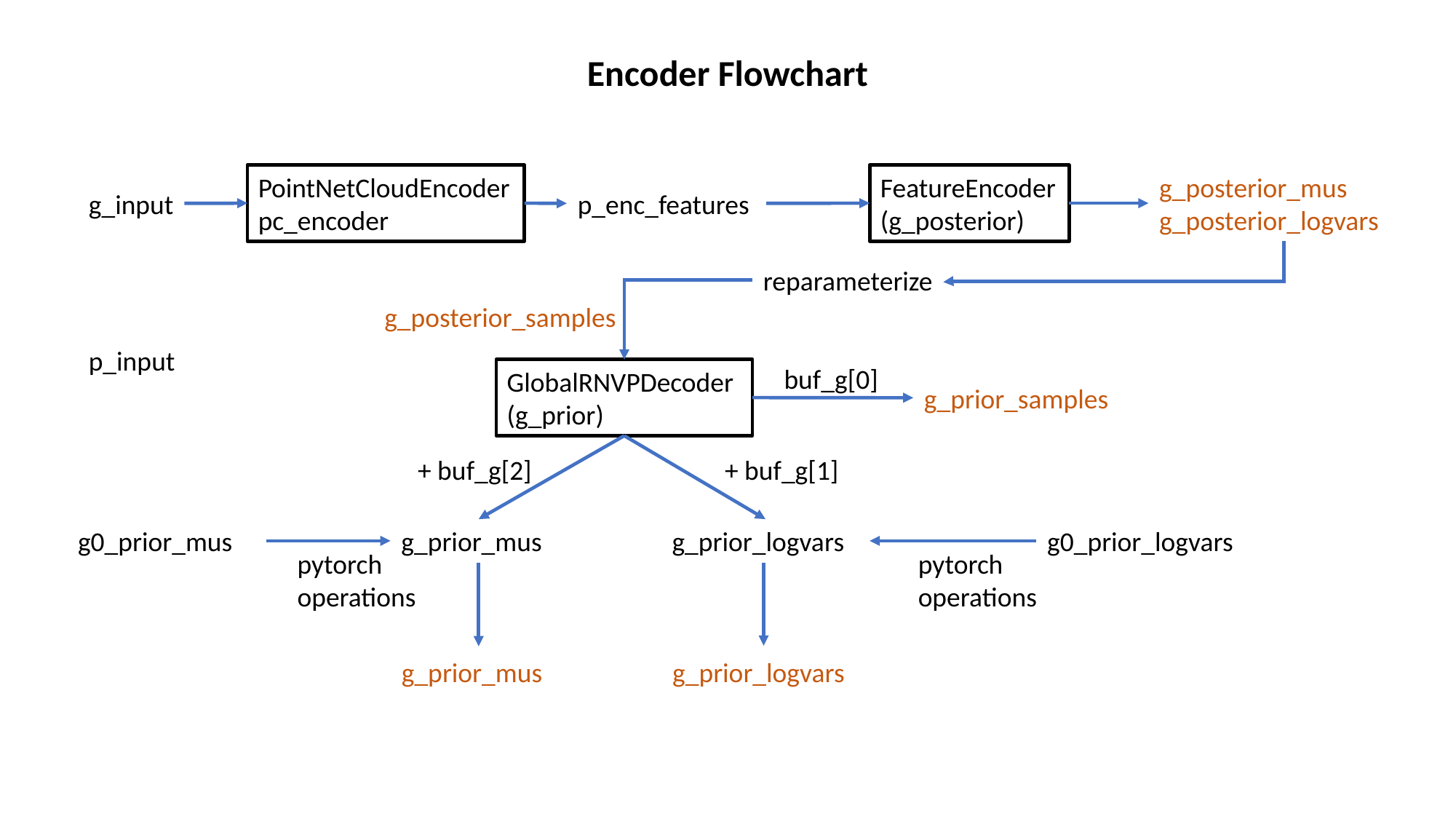

Encoder Flowchart
g_posterior_mus
g_posterior_logvars
PointNetCloudEncoder
pc_encoder
FeatureEncoder
(g_posterior)
p_enc_features
g_input
reparameterize
g_posterior_samples
buf_g[0]
GlobalRNVPDecoder
(g_prior)
g_prior_samples
+ buf_g[2]
+ buf_g[1]
g0_prior_mus
g_prior_mus
g_prior_logvars
g0_prior_logvars
pytorch
operations
pytorch
operations
g_prior_mus
g_prior_logvars
p_input